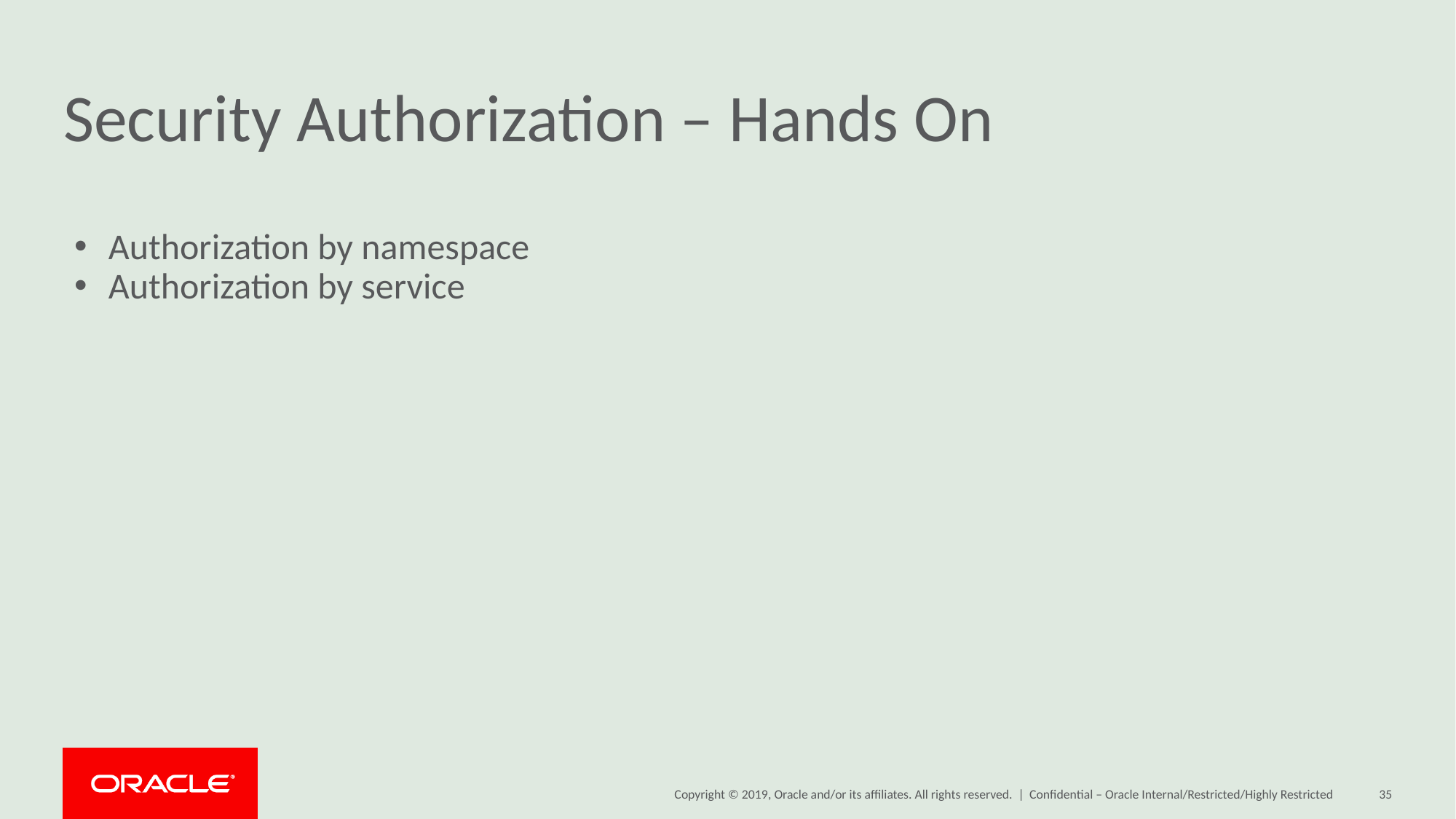

# Security Authorization – Hands On
Authorization by namespace
Authorization by service
Confidential – Oracle Internal/Restricted/Highly Restricted
35